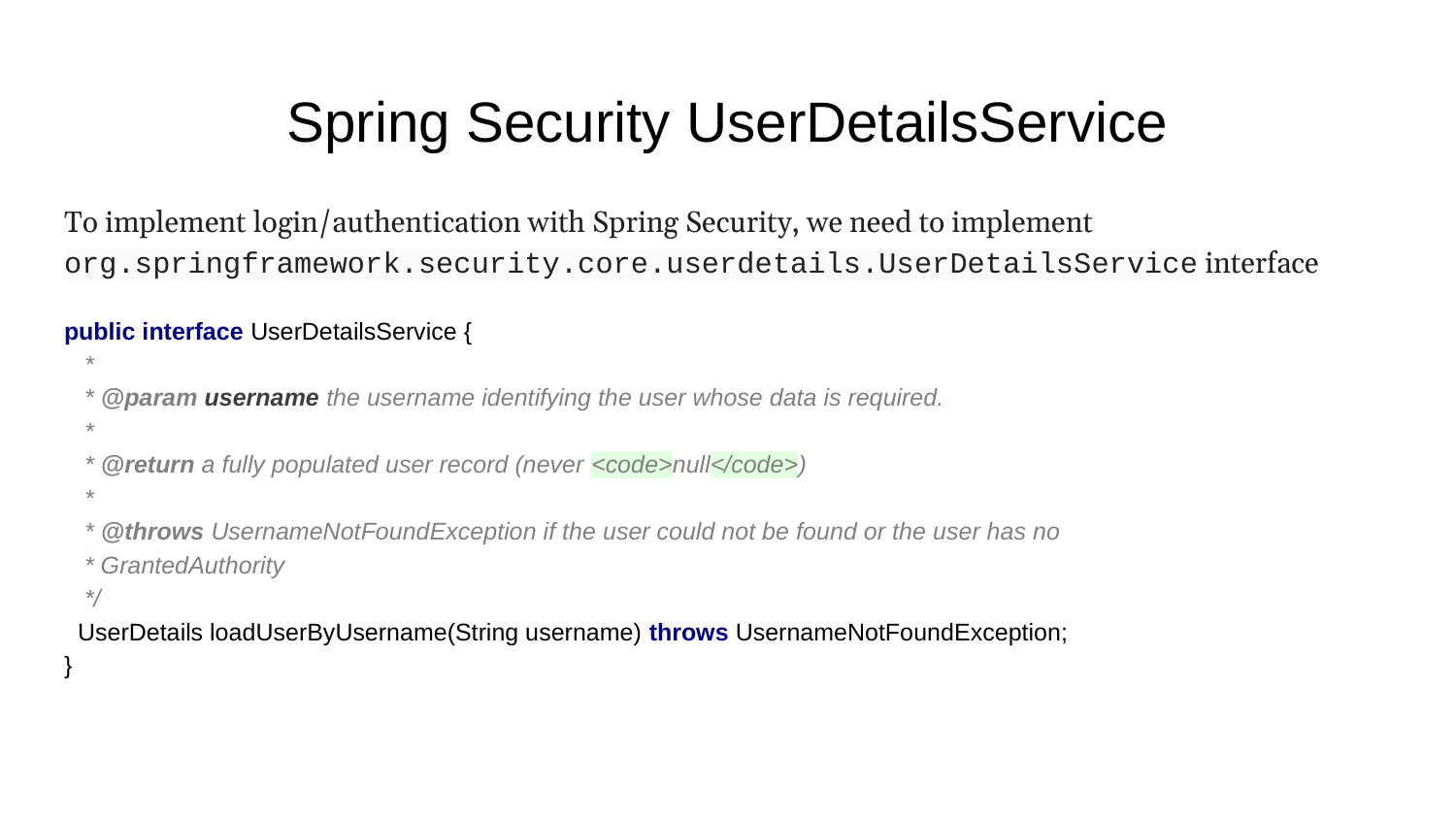

# Spring Security UserDetailsService
To implement login/authentication with Spring Security, we need to implement org.springframework.security.core.userdetails.UserDetailsService interface
public interface UserDetailsService {
   *
   * @param username the username identifying the user whose data is required.
   *
   * @return a fully populated user record (never <code>null</code>)
   *
   * @throws UsernameNotFoundException if the user could not be found or the user has no
   * GrantedAuthority
   */
  UserDetails loadUserByUsername(String username) throws UsernameNotFoundException;
}